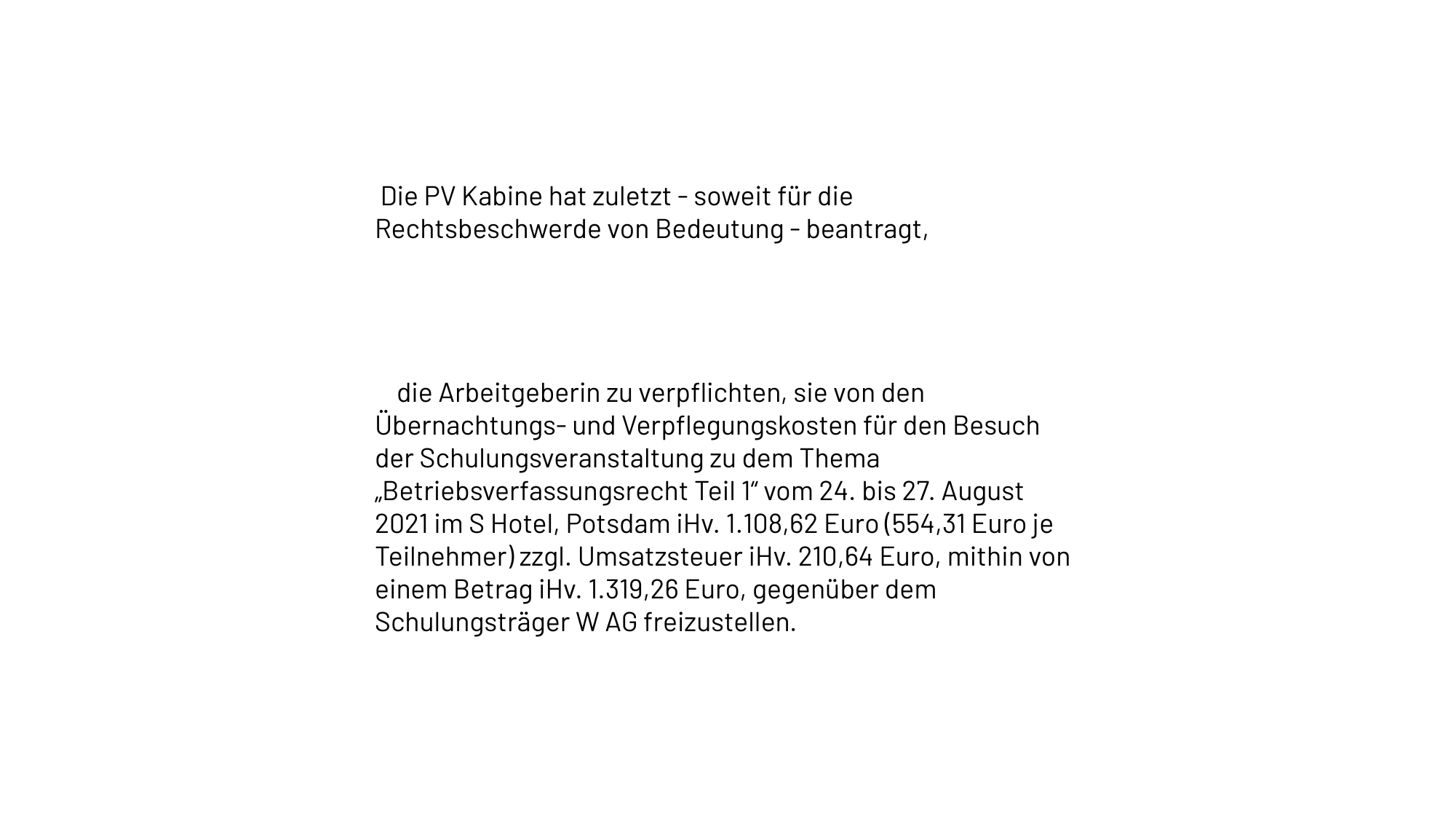

Die PV Kabine hat zuletzt - soweit für die Rechtsbeschwerde von Bedeutung - beantragt,

    die Arbeitgeberin zu verpflichten, sie von den Übernachtungs- und Verpflegungskosten für den Besuch der Schulungsveranstaltung zu dem Thema „Betriebsverfassungsrecht Teil 1“ vom 24. bis 27. August 2021 im S Hotel, Potsdam iHv. 1.108,62 Euro (554,31 Euro je Teilnehmer) zzgl. Umsatzsteuer iHv. 210,64 Euro, mithin von einem Betrag iHv. 1.319,26 Euro, gegenüber dem Schulungsträger W AG freizustellen.